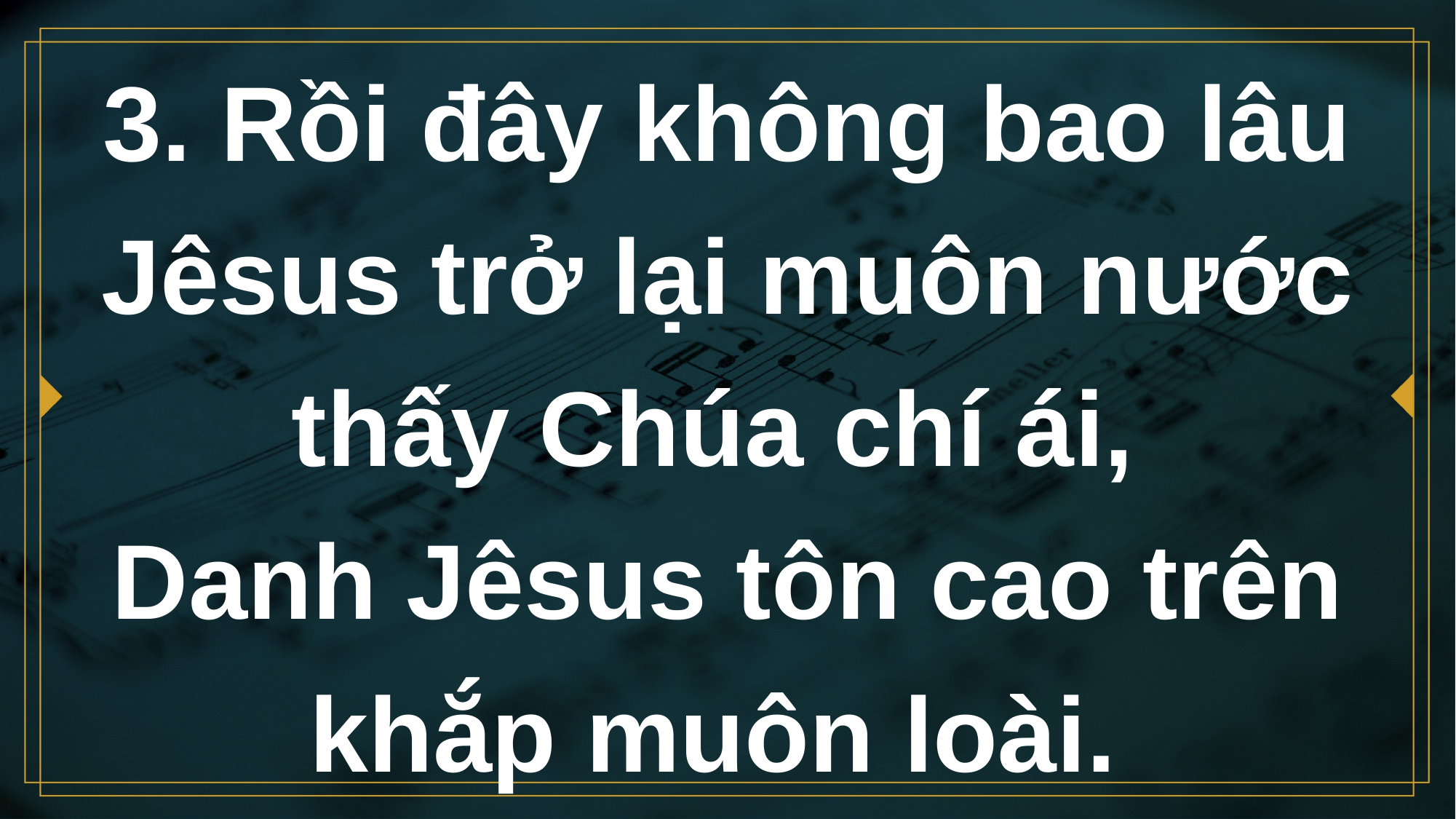

# 3. Rồi đây không bao lâu Jêsus trở lại muôn nước thấy Chúa chí ái, Danh Jêsus tôn cao trên khắp muôn loài.